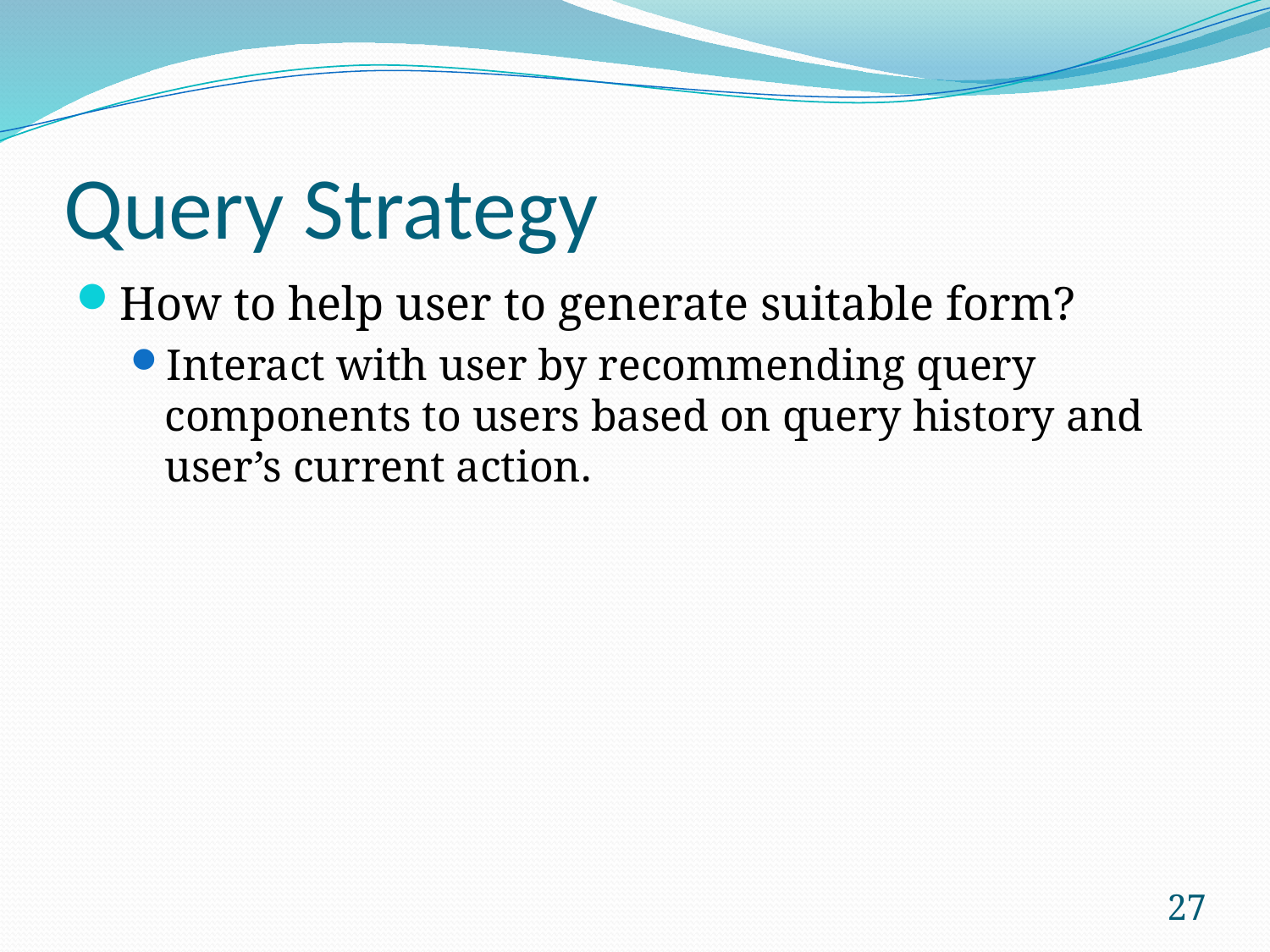

# Query Strategy
How to help user to generate suitable form?
Interact with user by recommending query components to users based on query history and user’s current action.
27